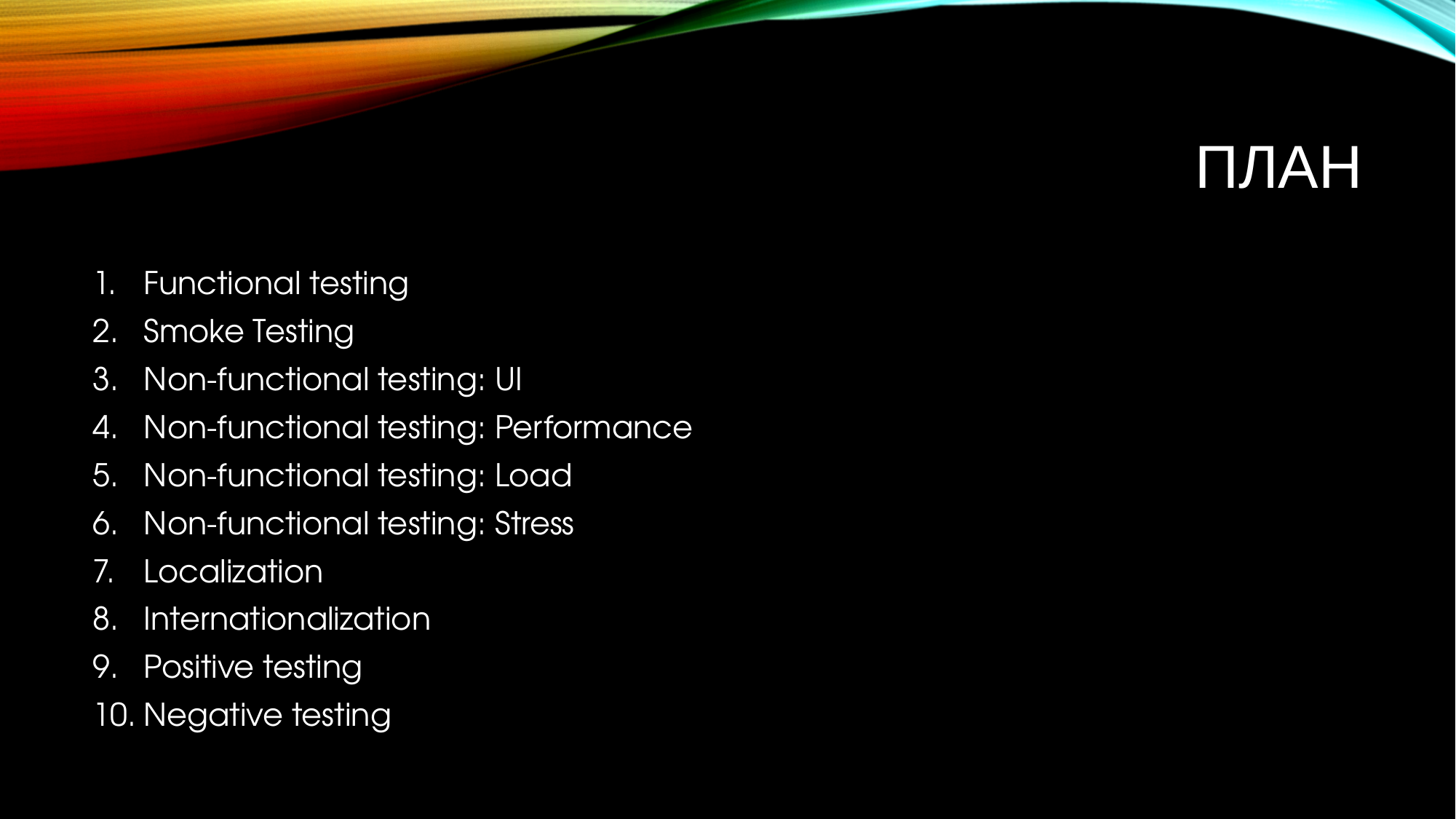

# План
Functional testing
Smoke Testing
Non-functional testing: UI
Non-functional testing: Performance
Non-functional testing: Load
Non-functional testing: Stress
Localization
Internationalization
Positive testing
Negative testing